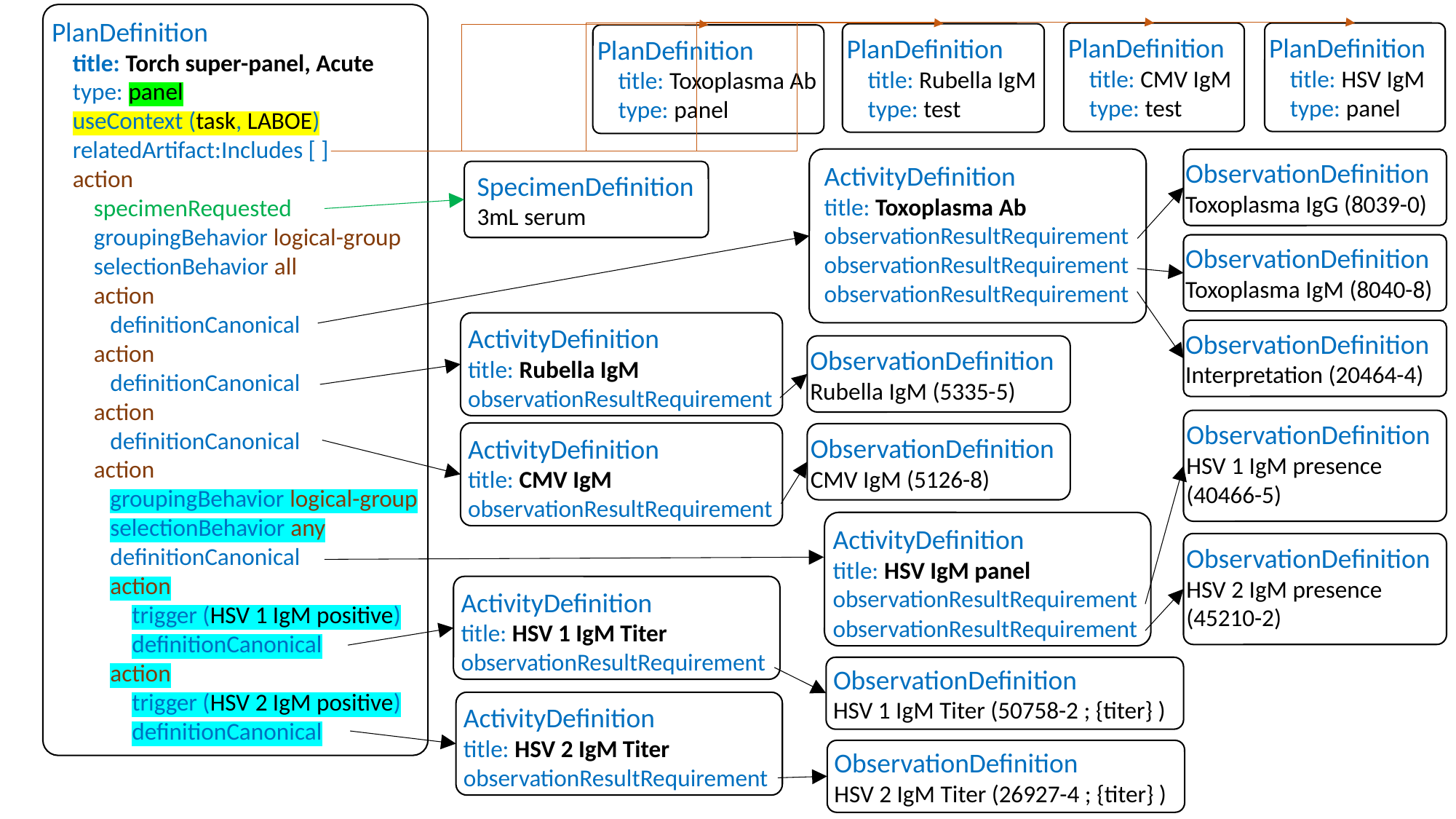

PlanDefinition
title: Torch super-panel, Acute
type: panel
useContext (task, LABOE)
relatedArtifact:Includes [ ]
action
specimenRequested
groupingBehavior logical-group
selectionBehavior all
action
   definitionCanonical
action
   definitionCanonical
action
   definitionCanonical
action
   groupingBehavior logical-group
   selectionBehavior any
   definitionCanonical
   action
       trigger (HSV 1 IgM positive)
       definitionCanonical
   action
       trigger (HSV 2 IgM positive)
       definitionCanonical

PlanDefinition
title: CMV IgM
type: test
PlanDefinition
title: HSV IgM
type: panel
PlanDefinition
title: Rubella IgM
type: test
PlanDefinition
title: Toxoplasma Ab
type: panel

ActivityDefinition
title: Toxoplasma Ab
observationResultRequirement
observationResultRequirement observationResultRequirement
ObservationDefinition
Toxoplasma IgG (8039-0)
SpecimenDefinition3mL serum
ObservationDefinition
Toxoplasma IgM (8040-8)
ActivityDefinition
title: Rubella IgM
observationResultRequirement
ObservationDefinition
Interpretation (20464-4)
ObservationDefinition
Rubella IgM (5335-5)
ObservationDefinition
HSV 1 IgM presence (40466-5)
ActivityDefinition
title: CMV IgM
observationResultRequirement
ObservationDefinition
CMV IgM (5126-8)
ActivityDefinition
title: HSV IgM panel
observationResultRequirement
observationResultRequirement
ObservationDefinition
HSV 2 IgM presence (45210-2)
ActivityDefinition
title: HSV 1 IgM Titer
observationResultRequirement
ObservationDefinition
HSV 1 IgM Titer (50758-2 ; {titer} )
ActivityDefinition
title: HSV 2 IgM Titer
observationResultRequirement
ObservationDefinition
HSV 2 IgM Titer (26927-4 ; {titer} )